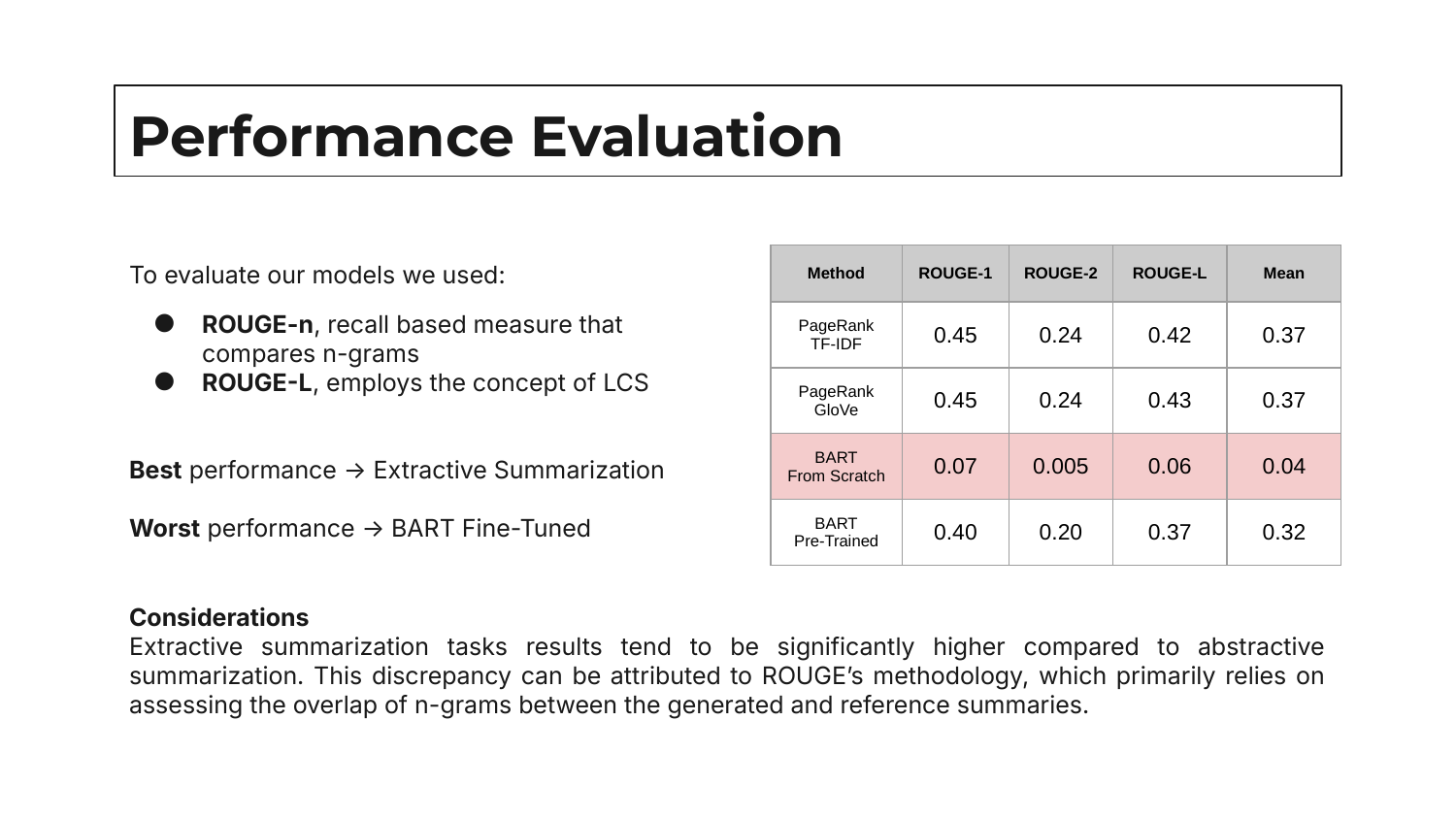

# Performance Evaluation
| Method | ROUGE-1 | ROUGE-2 | ROUGE-L | Mean |
| --- | --- | --- | --- | --- |
| PageRank TF-IDF | 0.45 | 0.24 | 0.42 | 0.37 |
| PageRank GloVe | 0.45 | 0.24 | 0.43 | 0.37 |
| BART From Scratch | 0.07 | 0.005 | 0.06 | 0.04 |
| BART Pre-Trained | 0.40 | 0.20 | 0.37 | 0.32 |
To evaluate our models we used:
ROUGE-n, recall based measure that compares n-grams
ROUGE-L, employs the concept of LCS

Best performance → Extractive Summarization

Worst performance → BART Fine-Tuned

Considerations
Extractive summarization tasks results tend to be significantly higher compared to abstractive summarization. This discrepancy can be attributed to ROUGE’s methodology, which primarily relies on assessing the overlap of n-grams between the generated and reference summaries.